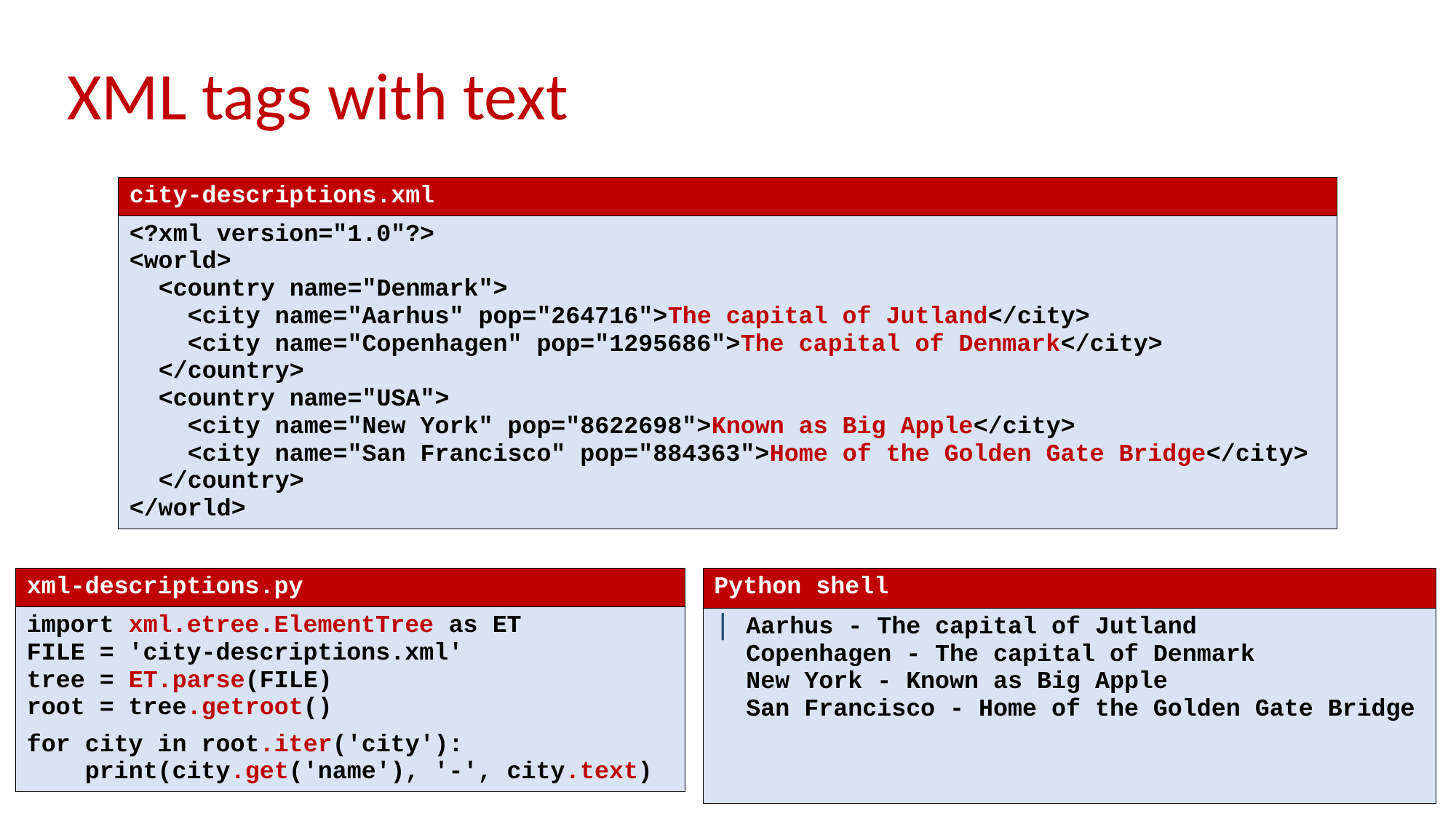

# XML tags with text
| city-descriptions.xml |
| --- |
| <?xml version="1.0"?> <world> <country name="Denmark"> <city name="Aarhus" pop="264716">The capital of Jutland</city> <city name="Copenhagen" pop="1295686">The capital of Denmark</city> </country> <country name="USA"> <city name="New York" pop="8622698">Known as Big Apple</city> <city name="San Francisco" pop="884363">Home of the Golden Gate Bridge</city> </country> </world> |
| xml-descriptions.py |
| --- |
| import xml.etree.ElementTree as ET FILE = 'city-descriptions.xml' tree = ET.parse(FILE) root = tree.getroot() for city in root.iter('city'): print(city.get('name'), '-', city.text) |
| Python shell |
| --- |
| Aarhus - The capital of Jutland Copenhagen - The capital of Denmark New York - Known as Big Apple San Francisco - Home of the Golden Gate Bridge |